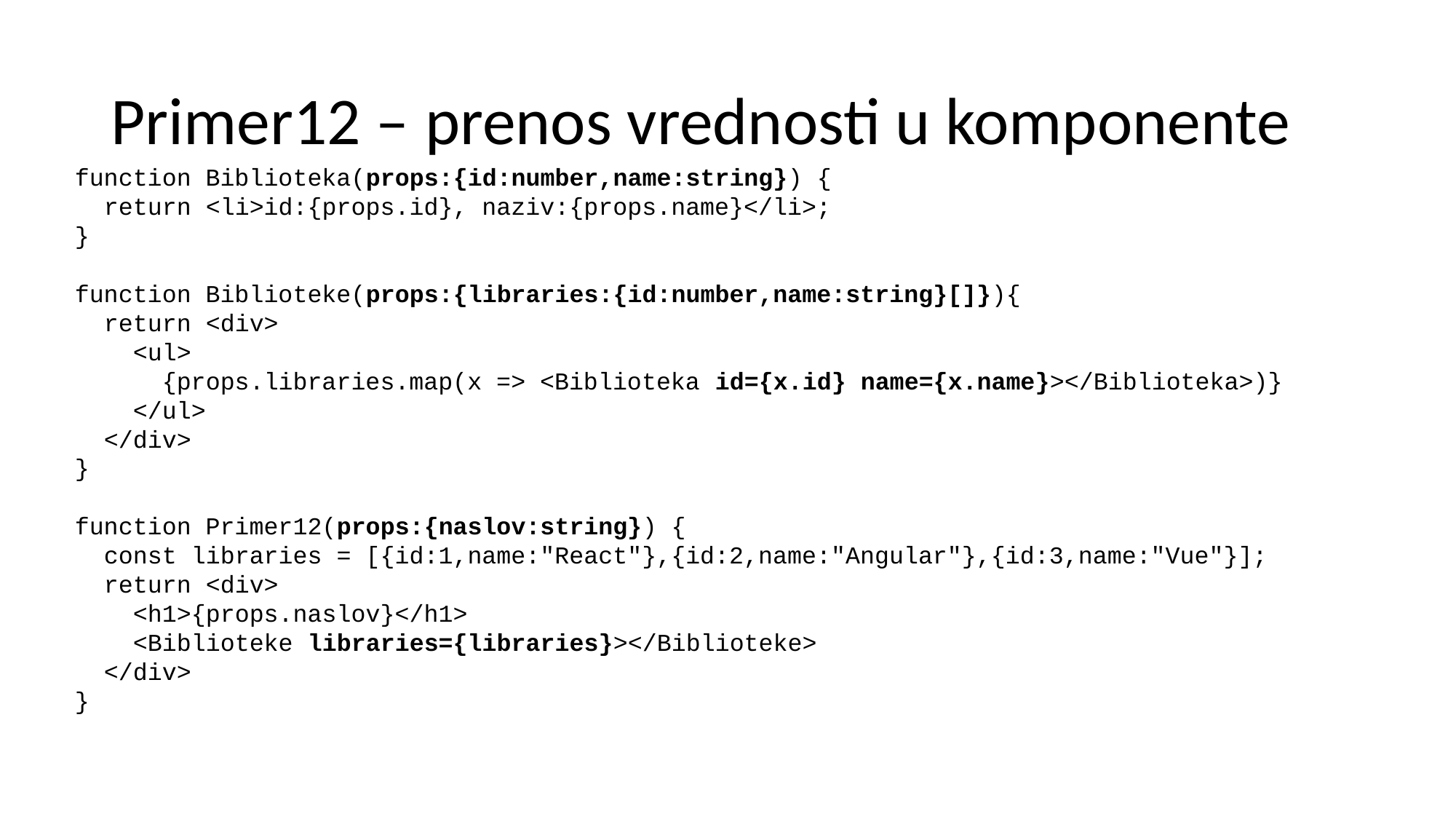

# Primer12 – prenos vrednosti u komponente
function Biblioteka(props:{id:number,name:string}) {
  return <li>id:{props.id}, naziv:{props.name}</li>;
}
function Biblioteke(props:{libraries:{id:number,name:string}[]}){
  return <div>
    <ul>
      {props.libraries.map(x => <Biblioteka id={x.id} name={x.name}></Biblioteka>)}
    </ul>
  </div>
}
function Primer12(props:{naslov:string}) {
  const libraries = [{id:1,name:"React"},{id:2,name:"Angular"},{id:3,name:"Vue"}];
  return <div>
    <h1>{props.naslov}</h1>
    <Biblioteke libraries={libraries}></Biblioteke>
  </div>
}